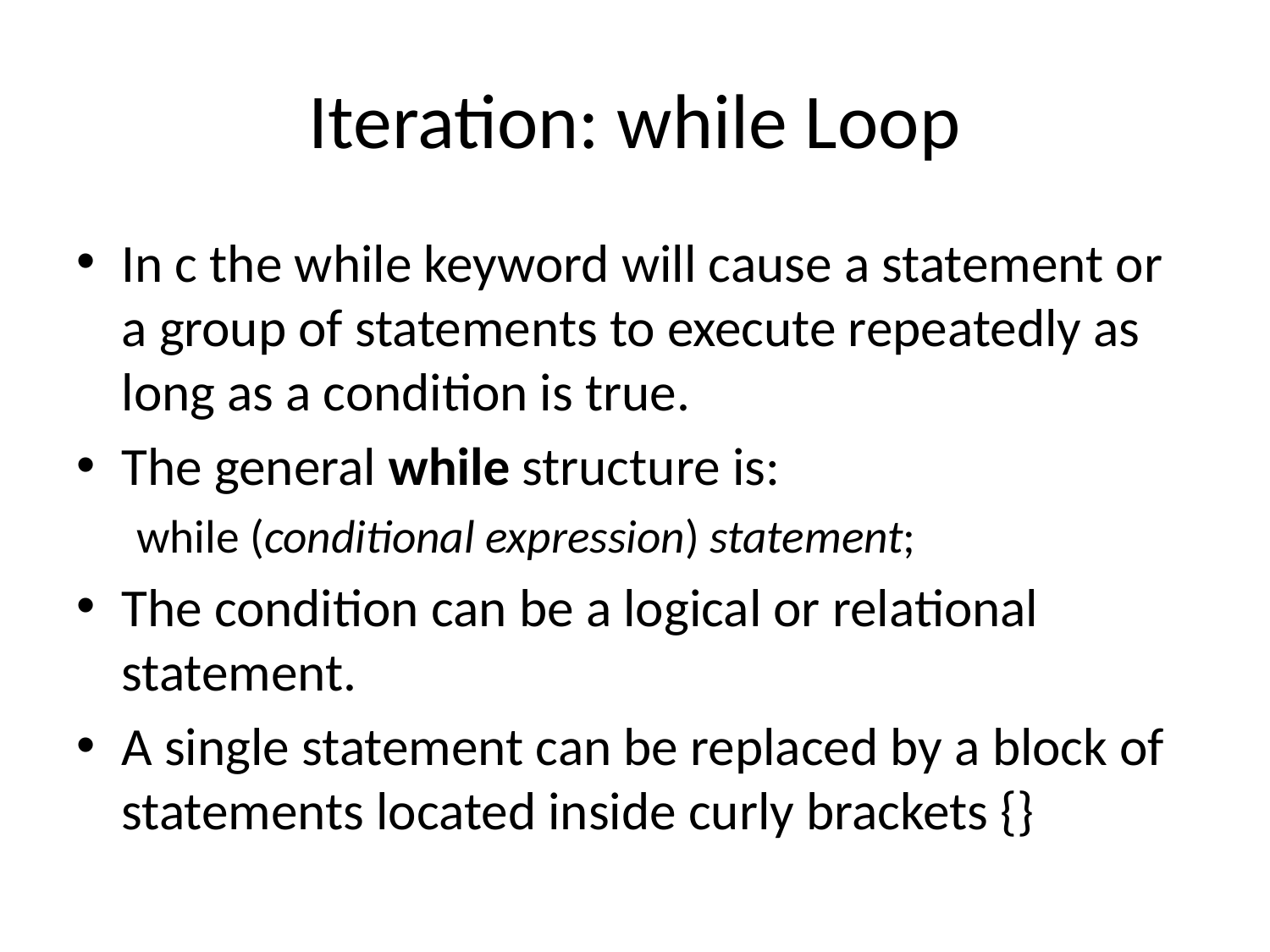

# Iteration: while Loop
In c the while keyword will cause a statement or a group of statements to execute repeatedly as long as a condition is true.
The general while structure is:
while (conditional expression) statement;
The condition can be a logical or relational statement.
A single statement can be replaced by a block of statements located inside curly brackets {}